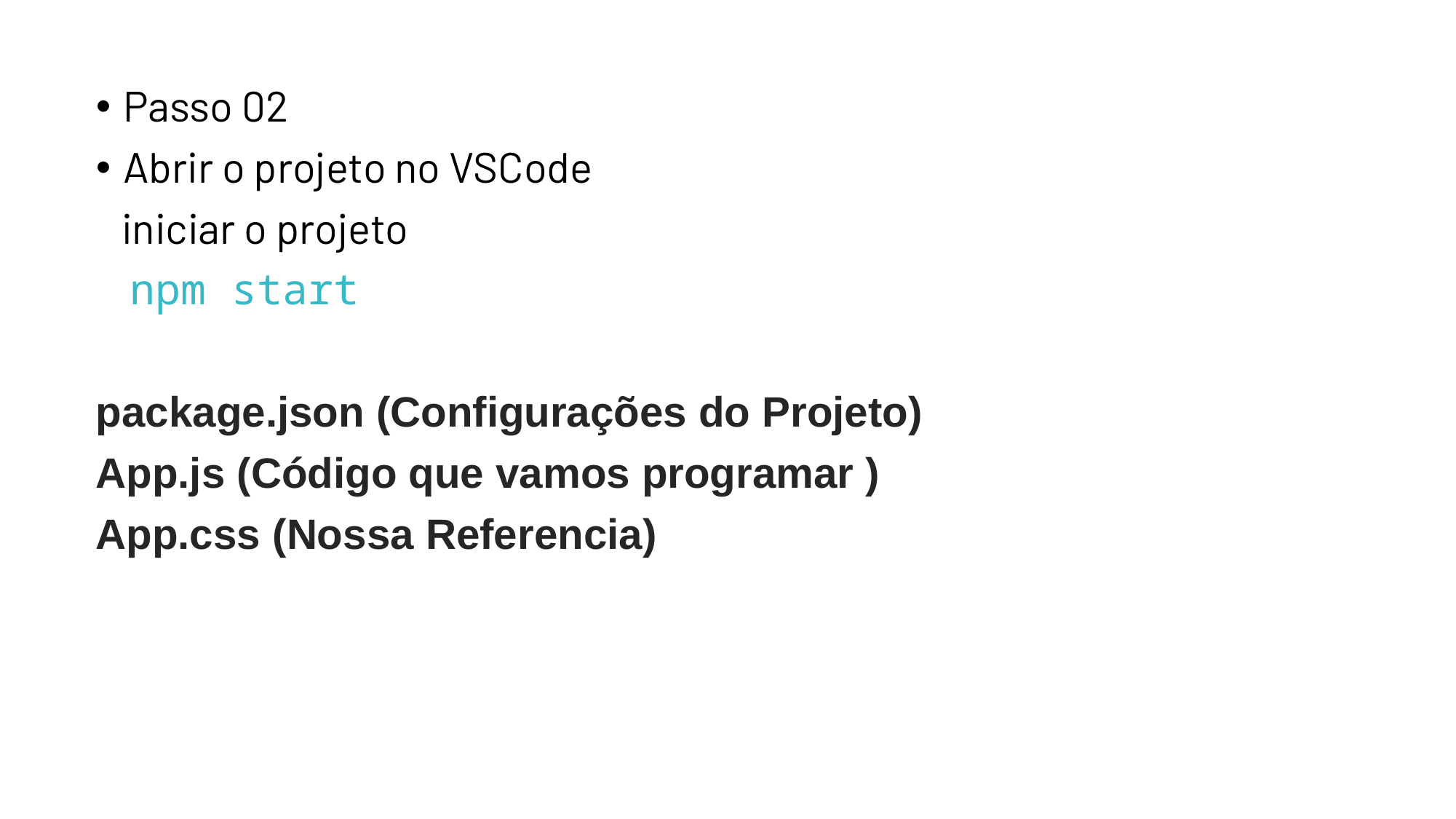

Passo 02
Abrir o projeto no VSCode
   iniciar o projeto
    npm start

package.json (Configurações do Projeto)
App.js (Código que vamos programar )
App.css (Nossa Referencia)